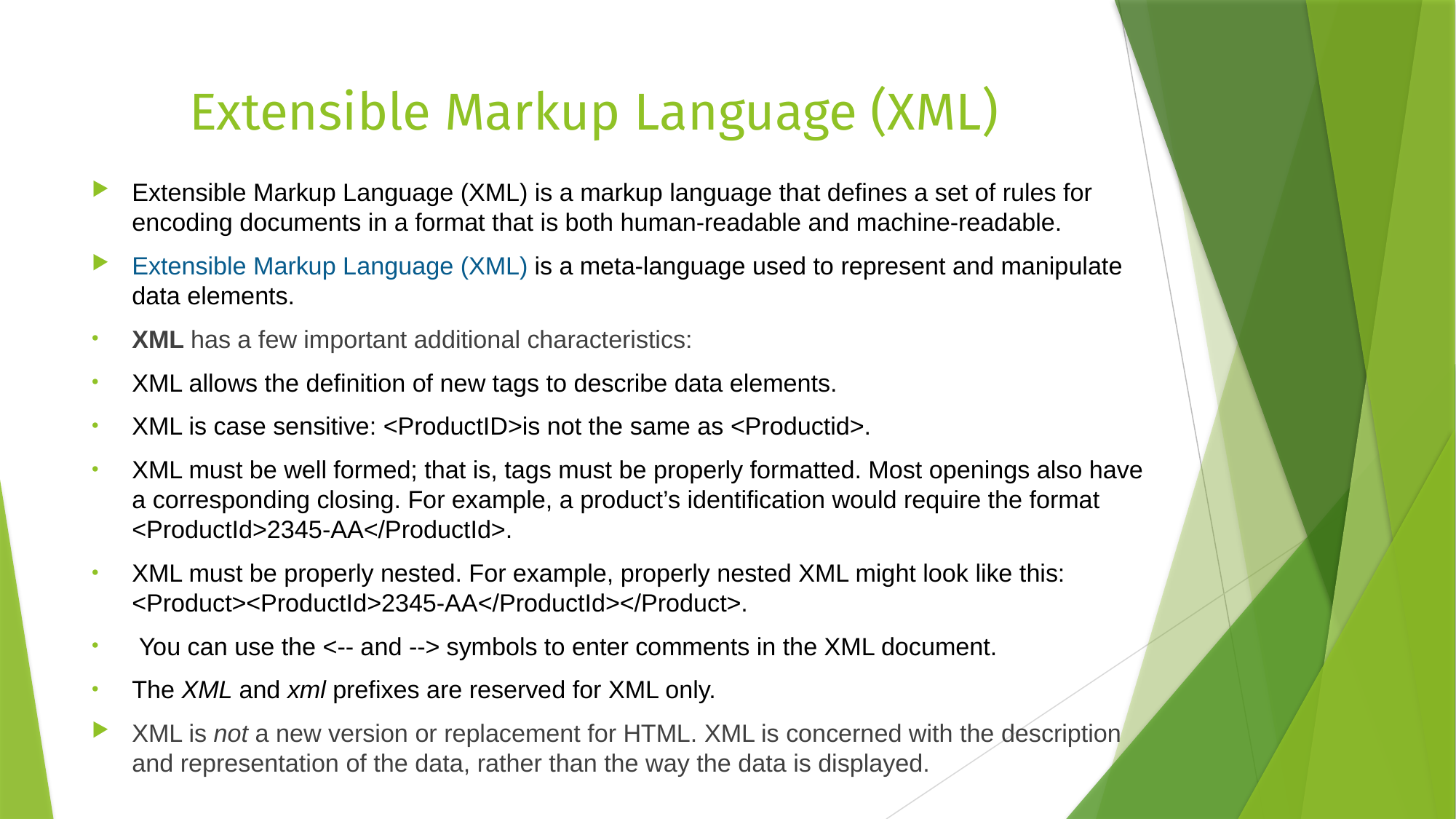

# Extensible Markup Language (XML)
Extensible Markup Language (XML) is a markup language that defines a set of rules for encoding documents in a format that is both human-readable and machine-readable.
Extensible Markup Language (XML) is a meta-language used to represent and manipulate data elements.
XML has a few important additional characteristics:
XML allows the definition of new tags to describe data elements.
XML is case sensitive: <ProductID>is not the same as <Productid>.
XML must be well formed; that is, tags must be properly formatted. Most openings also have a corresponding closing. For example, a product’s identification would require the format <ProductId>2345-AA</ProductId>.
XML must be properly nested. For example, properly nested XML might look like this: <Product><ProductId>2345-AA</ProductId></Product>.
 You can use the <‐‐ and ‐‐> symbols to enter comments in the XML document.
The XML and xml prefixes are reserved for XML only.
XML is not a new version or replacement for HTML. XML is concerned with the description and representation of the data, rather than the way the data is displayed.